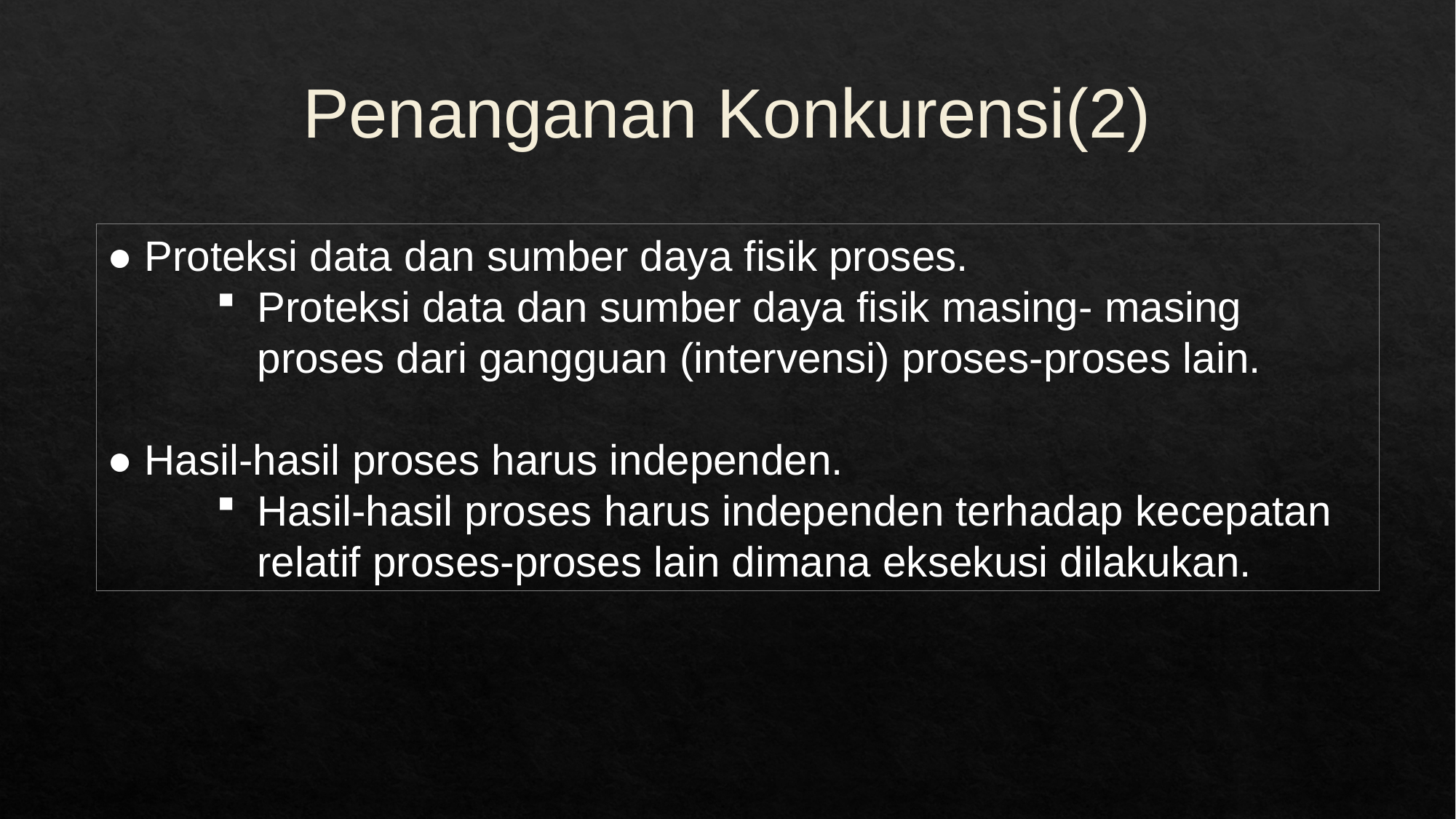

Penanganan Konkurensi(2)
● Proteksi data dan sumber daya fisik proses.
Proteksi data dan sumber daya fisik masing- masing proses dari gangguan (intervensi) proses-proses lain.

● Hasil-hasil proses harus independen.
Hasil-hasil proses harus independen terhadap kecepatan relatif proses-proses lain dimana eksekusi dilakukan.